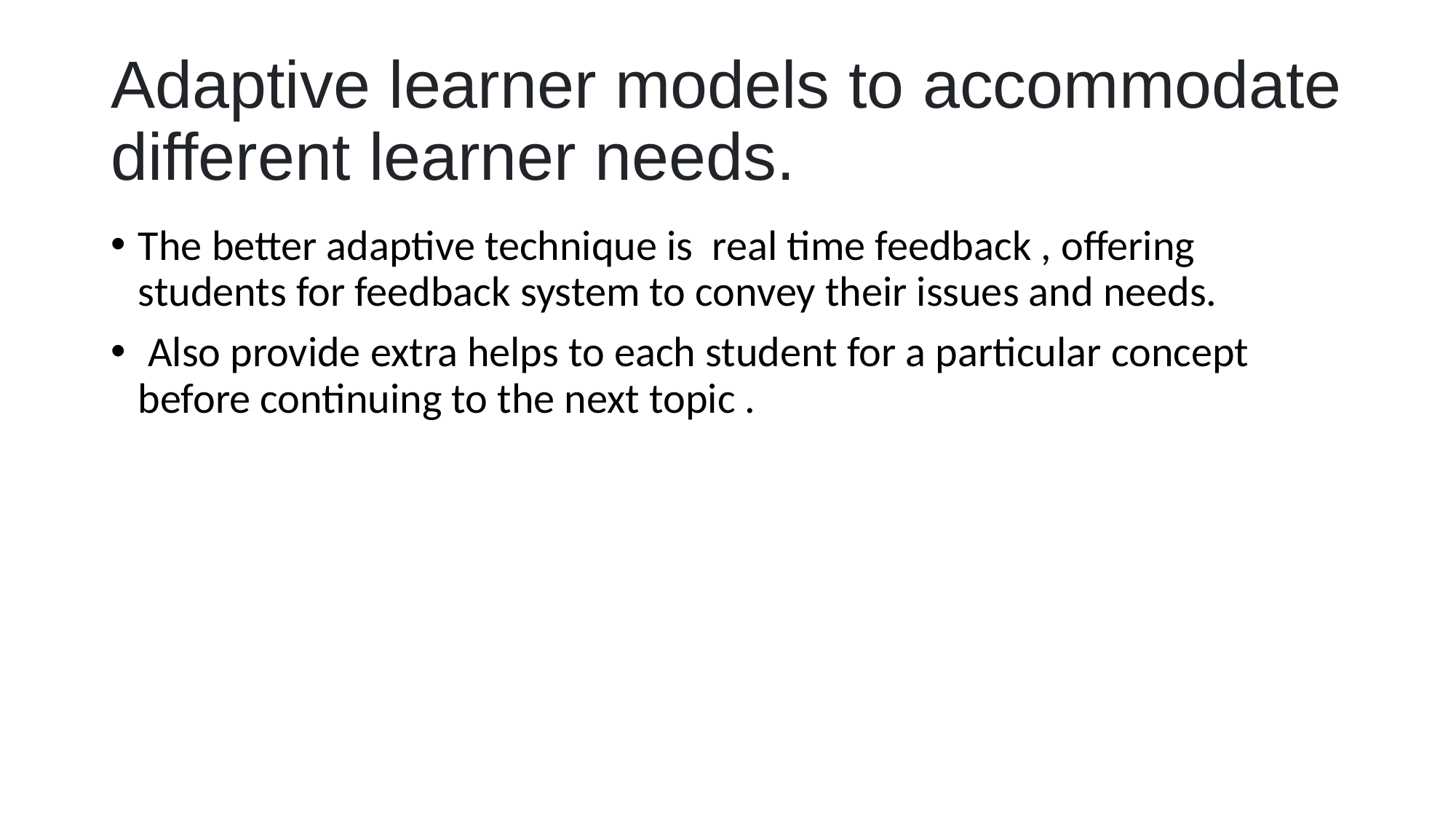

# Adaptive learner models to accommodate different learner needs.
The better adaptive technique is  real time feedback , offering students for feedback system to convey their issues and needs.
 Also provide extra helps to each student for a particular concept before continuing to the next topic .